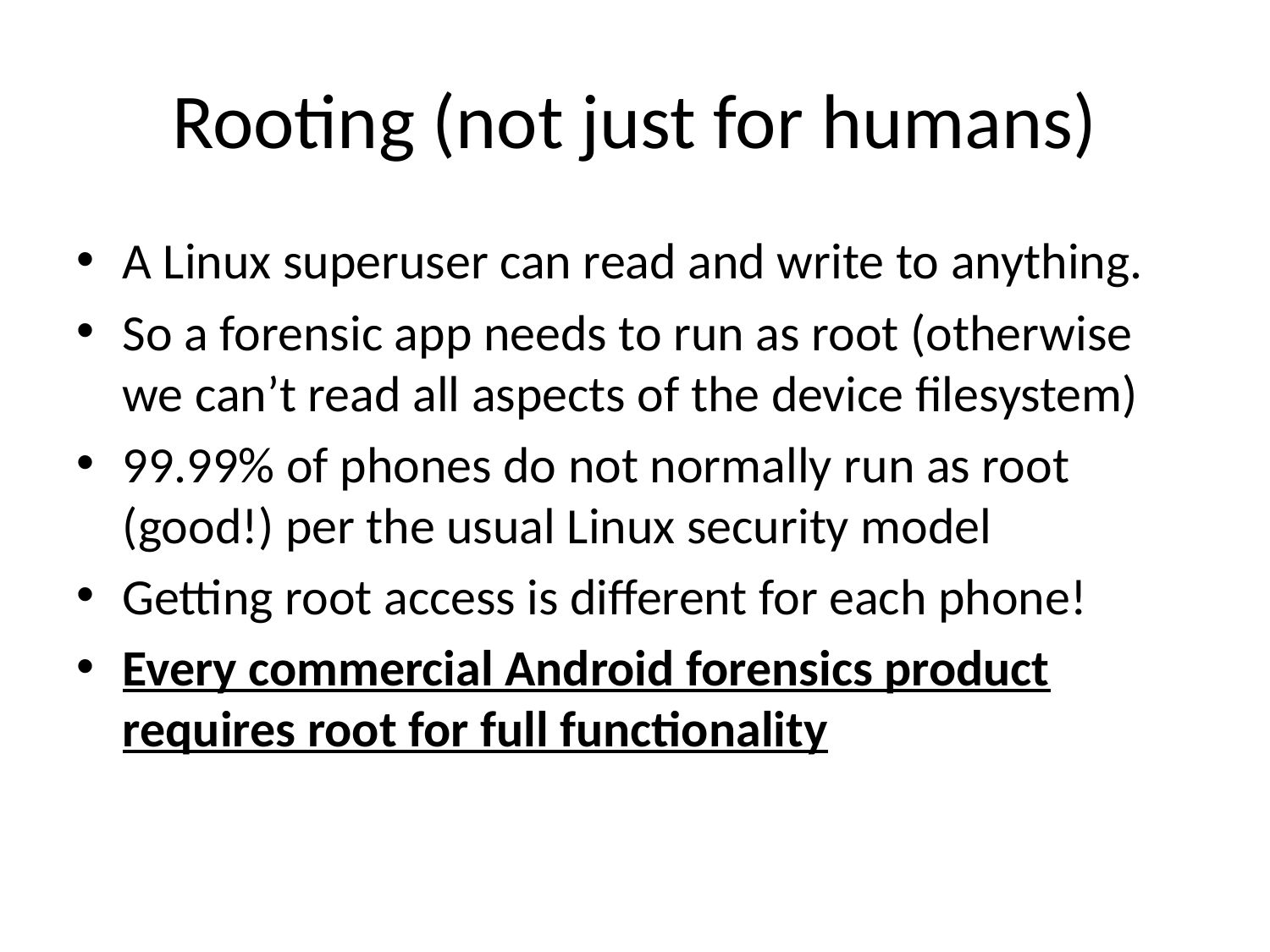

# Rooting (not just for humans)
A Linux superuser can read and write to anything.
So a forensic app needs to run as root (otherwise we can’t read all aspects of the device filesystem)
99.99% of phones do not normally run as root (good!) per the usual Linux security model
Getting root access is different for each phone!
Every commercial Android forensics product requires root for full functionality